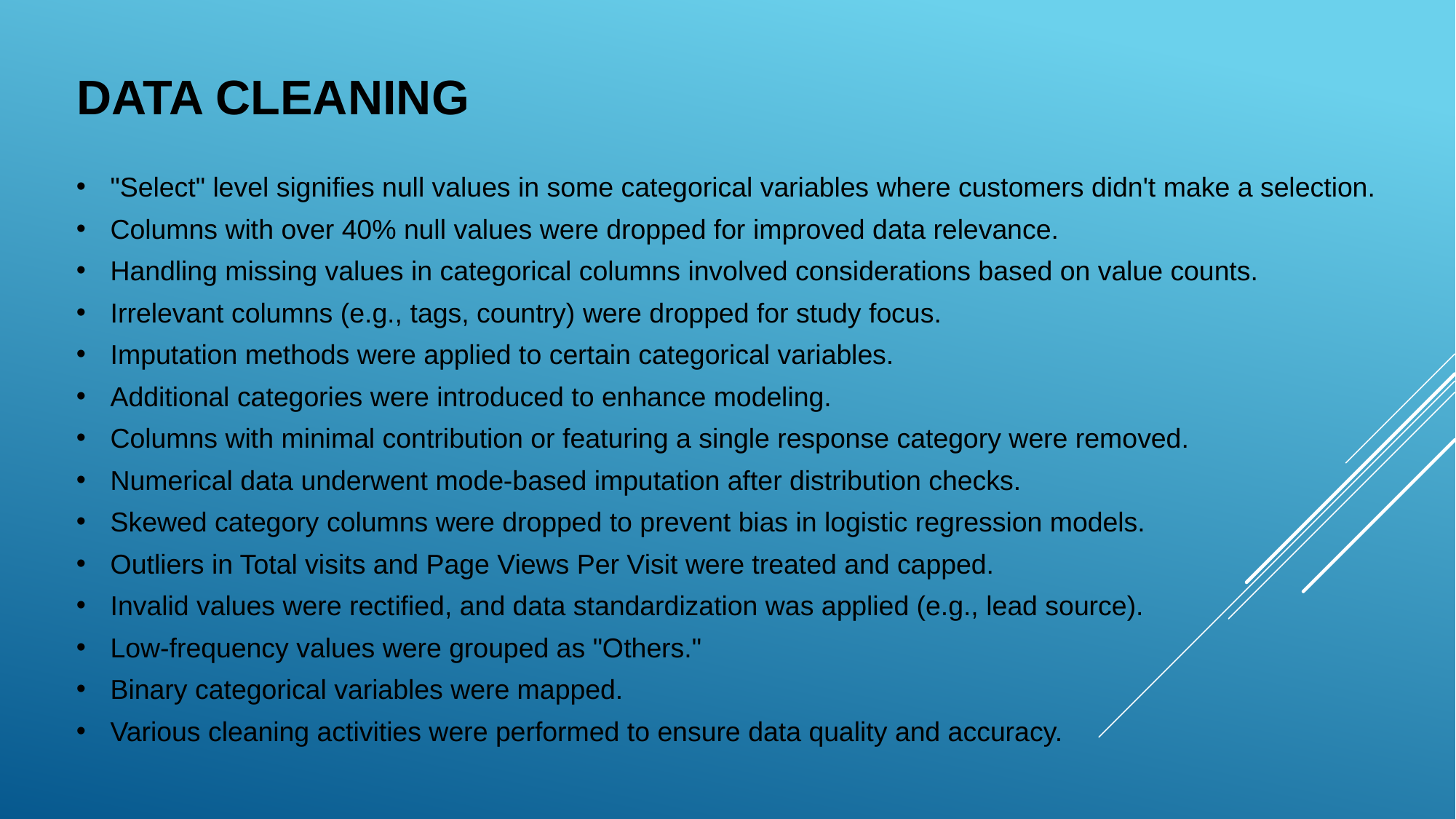

# Data Cleaning
"Select" level signifies null values in some categorical variables where customers didn't make a selection.
Columns with over 40% null values were dropped for improved data relevance.
Handling missing values in categorical columns involved considerations based on value counts.
Irrelevant columns (e.g., tags, country) were dropped for study focus.
Imputation methods were applied to certain categorical variables.
Additional categories were introduced to enhance modeling.
Columns with minimal contribution or featuring a single response category were removed.
Numerical data underwent mode-based imputation after distribution checks.
Skewed category columns were dropped to prevent bias in logistic regression models.
Outliers in Total visits and Page Views Per Visit were treated and capped.
Invalid values were rectified, and data standardization was applied (e.g., lead source).
Low-frequency values were grouped as "Others."
Binary categorical variables were mapped.
Various cleaning activities were performed to ensure data quality and accuracy.